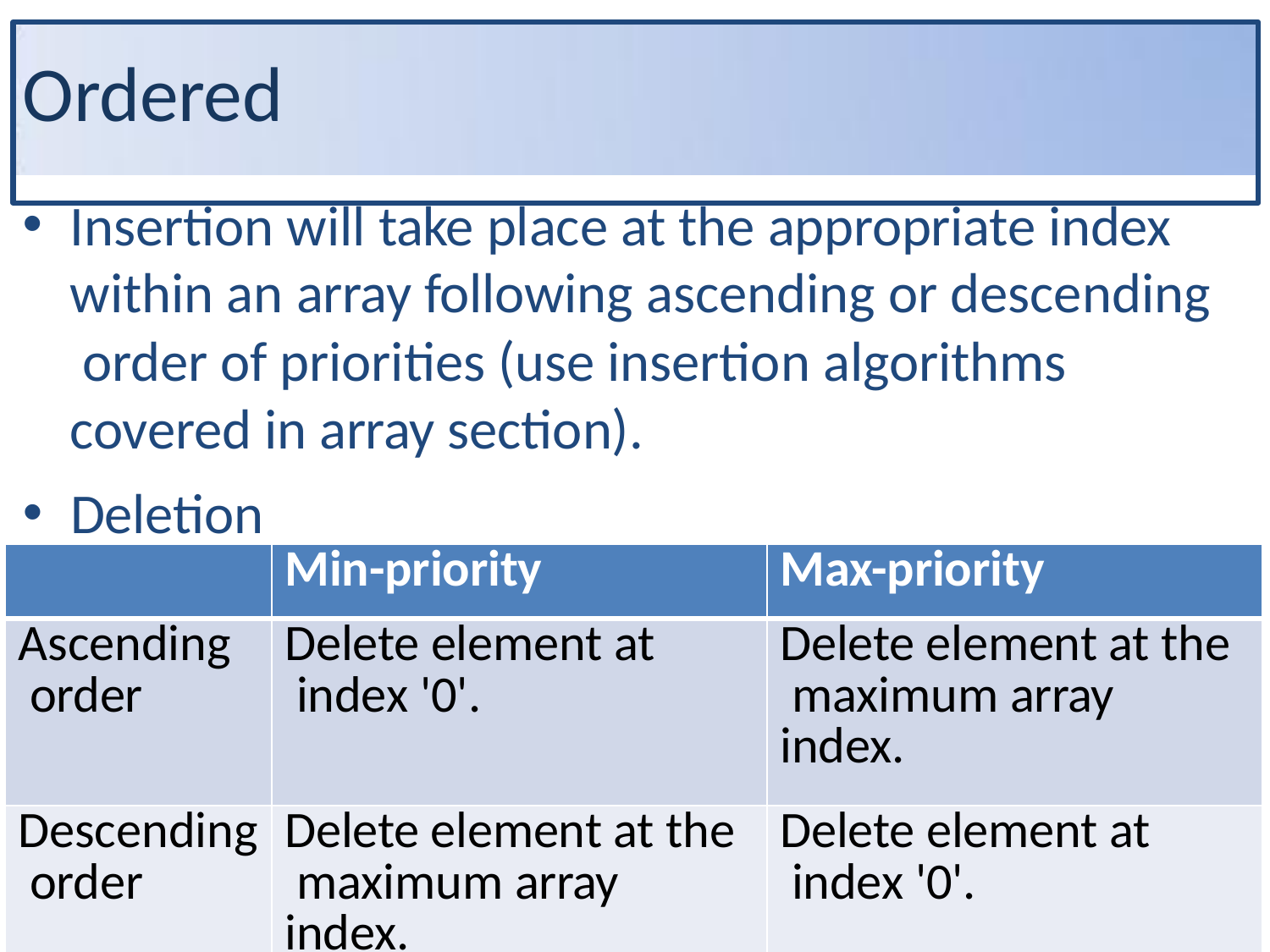

# Ordered
Insertion will take place at the appropriate index  within an array following ascending or descending  order of priorities (use insertion algorithms  covered in array section).
Deletion
|  | Min-priority | Max-priority |
| --- | --- | --- |
| Ascending order | Delete element at index '0'. | Delete element at the maximum array index. |
| Descending order | Delete element at the maximum array index. | Delete element at index '0'. |